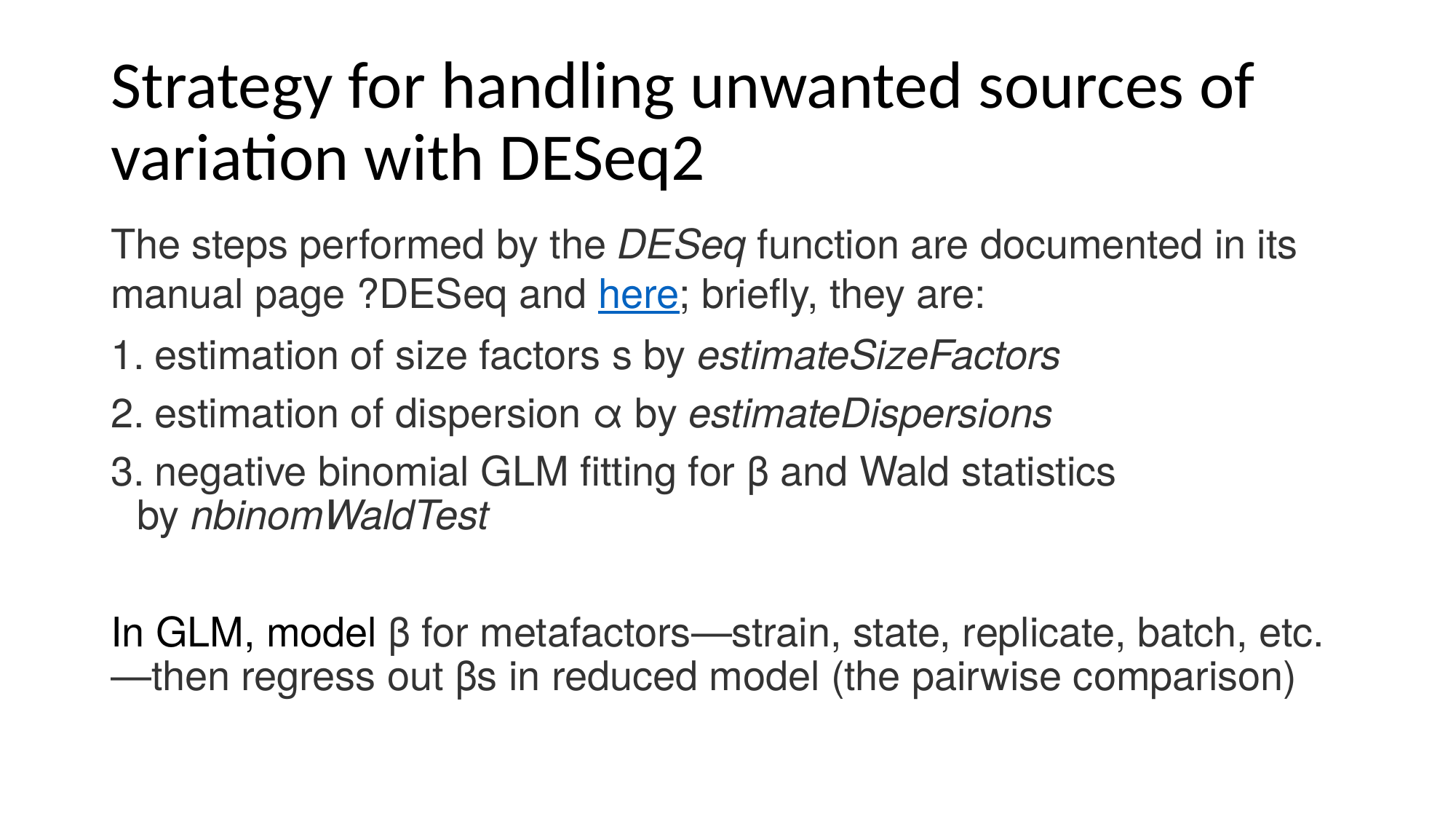

# Strategy for handling unwanted sources of variation with DESeq2
The steps performed by the DESeq function are documented in its manual page ?DESeq and here; briefly, they are:
 estimation of size factors s by estimateSizeFactors
 estimation of dispersion α by estimateDispersions
 negative binomial GLM fitting for β and Wald statistics by nbinomWaldTest

In GLM, model β for metafactors—strain, state, replicate, batch, etc.—then regress out βs in reduced model (the pairwise comparison)